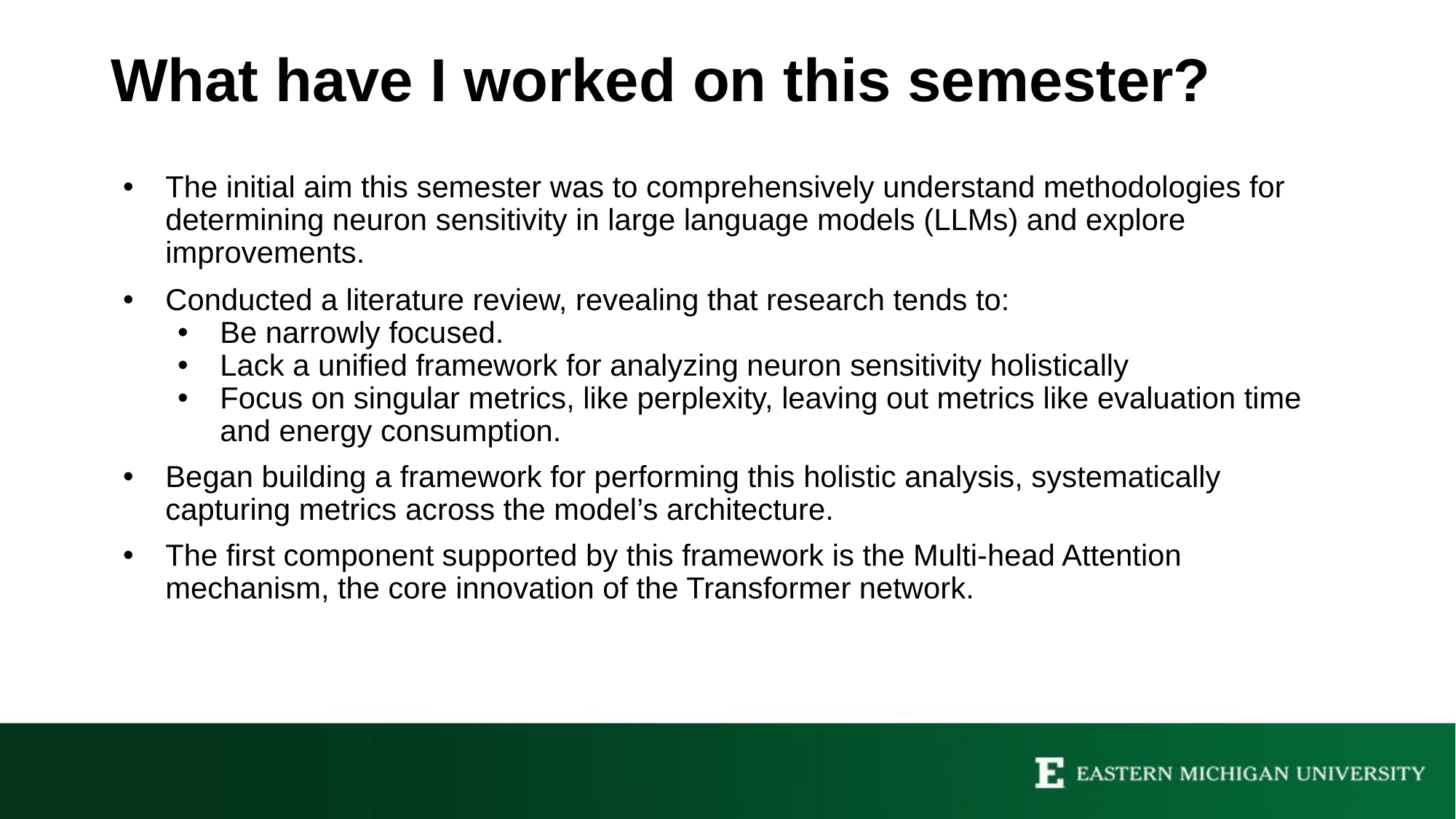

# What have I worked on this semester?
The initial aim this semester was to comprehensively understand methodologies for determining neuron sensitivity in large language models (LLMs) and explore improvements.
Conducted a literature review, revealing that research tends to:
Be narrowly focused.
Lack a unified framework for analyzing neuron sensitivity holistically
Focus on singular metrics, like perplexity, leaving out metrics like evaluation time and energy consumption.
Began building a framework for performing this holistic analysis, systematically capturing metrics across the model’s architecture.

The first component supported by this framework is the Multi-head Attention mechanism, the core innovation of the Transformer network.